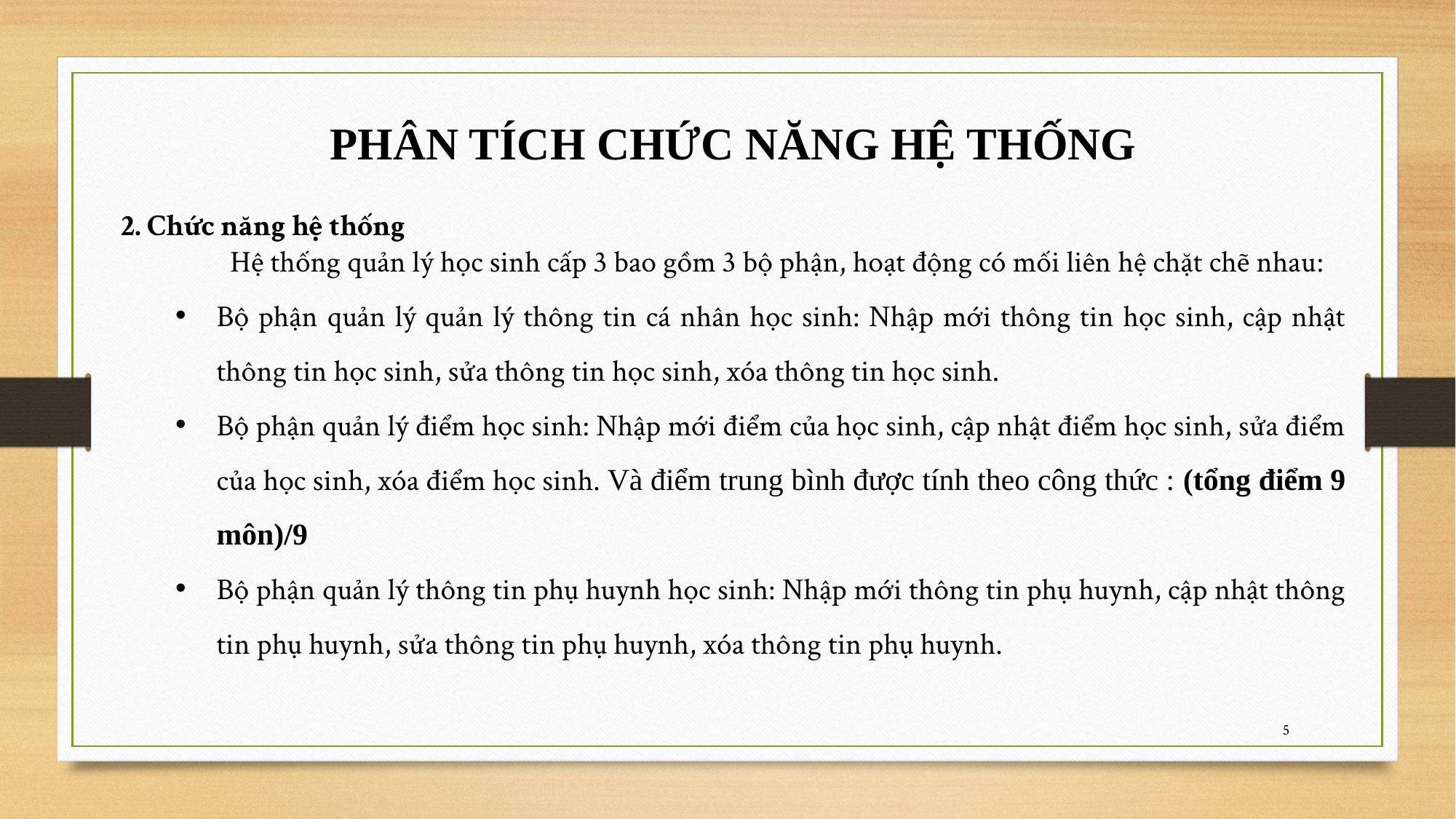

PHÂN TÍCH CHỨC NĂNG HỆ THỐNG
2. Chức năng hệ thống
	Hệ thống quản lý học sinh cấp 3 bao gồm 3 bộ phận, hoạt động có mối liên hệ chặt chẽ nhau:
Bộ phận quản lý quản lý thông tin cá nhân học sinh: Nhập mới thông tin học sinh, cập nhật thông tin học sinh, sửa thông tin học sinh, xóa thông tin học sinh.
Bộ phận quản lý điểm học sinh: Nhập mới điểm của học sinh, cập nhật điểm học sinh, sửa điểm của học sinh, xóa điểm học sinh. Và điểm trung bình được tính theo công thức : (tổng điểm 9 môn)/9
Bộ phận quản lý thông tin phụ huynh học sinh: Nhập mới thông tin phụ huynh, cập nhật thông tin phụ huynh, sửa thông tin phụ huynh, xóa thông tin phụ huynh.

5